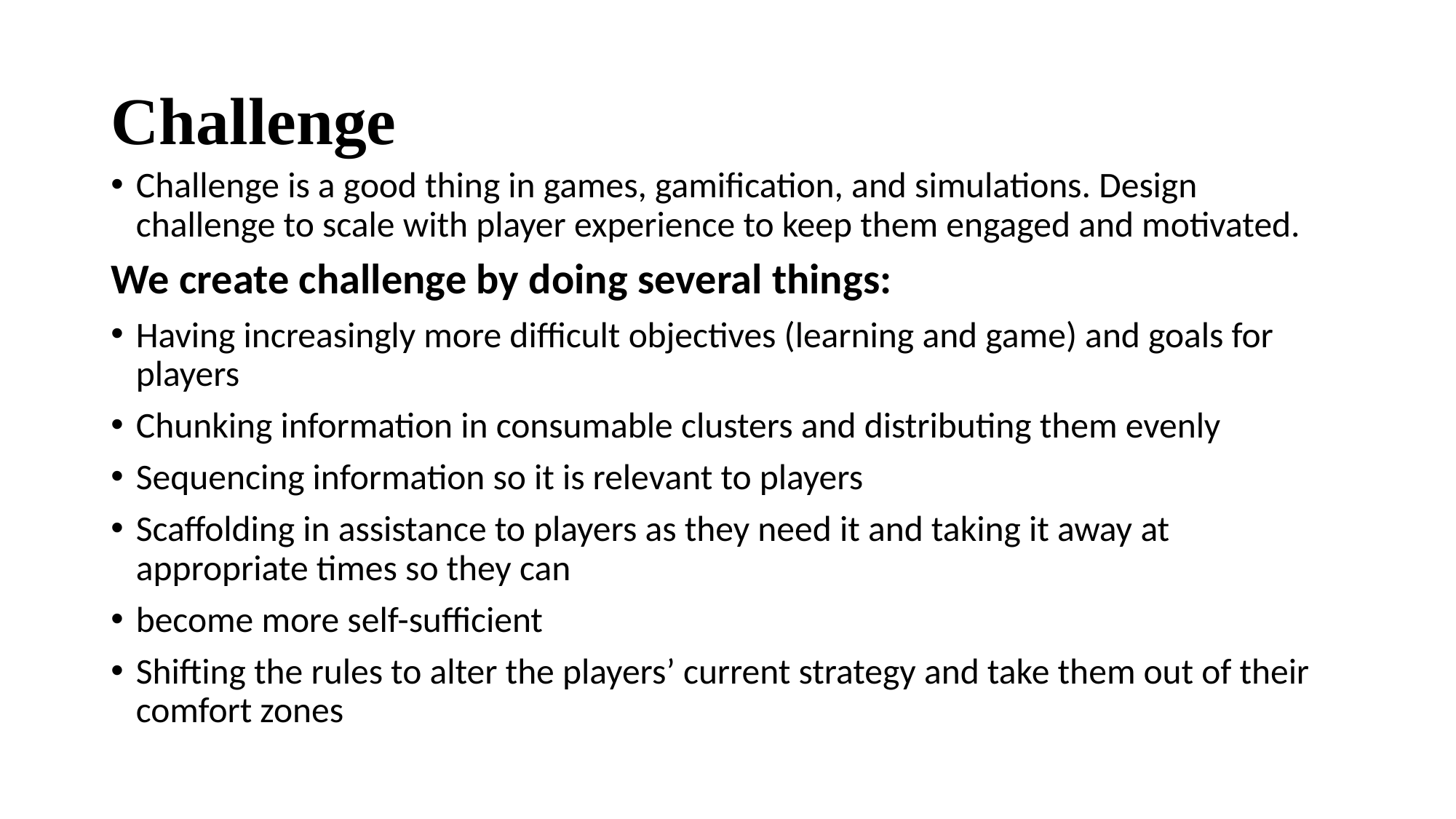

# Challenge
Challenge is a good thing in games, gamification, and simulations. Design challenge to scale with player experience to keep them engaged and motivated.
We create challenge by doing several things:
Having increasingly more difficult objectives (learning and game) and goals for players
Chunking information in consumable clusters and distributing them evenly
Sequencing information so it is relevant to players
Scaffolding in assistance to players as they need it and taking it away at appropriate times so they can
become more self-sufficient
Shifting the rules to alter the players’ current strategy and take them out of their comfort zones